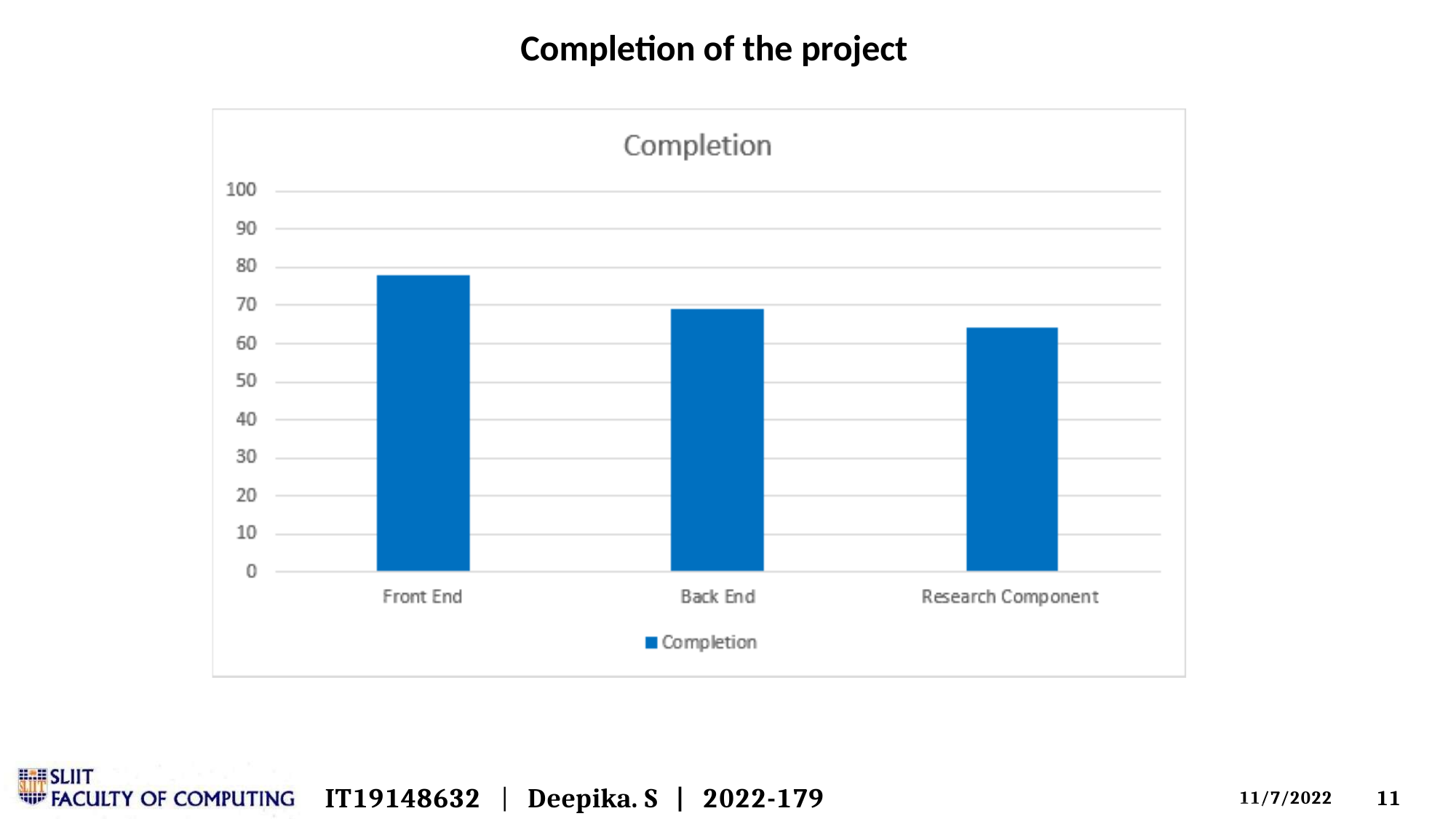

# Completion of the project

IT19148632	|	Deepika. S	|	2022-179
11
11/7/2022